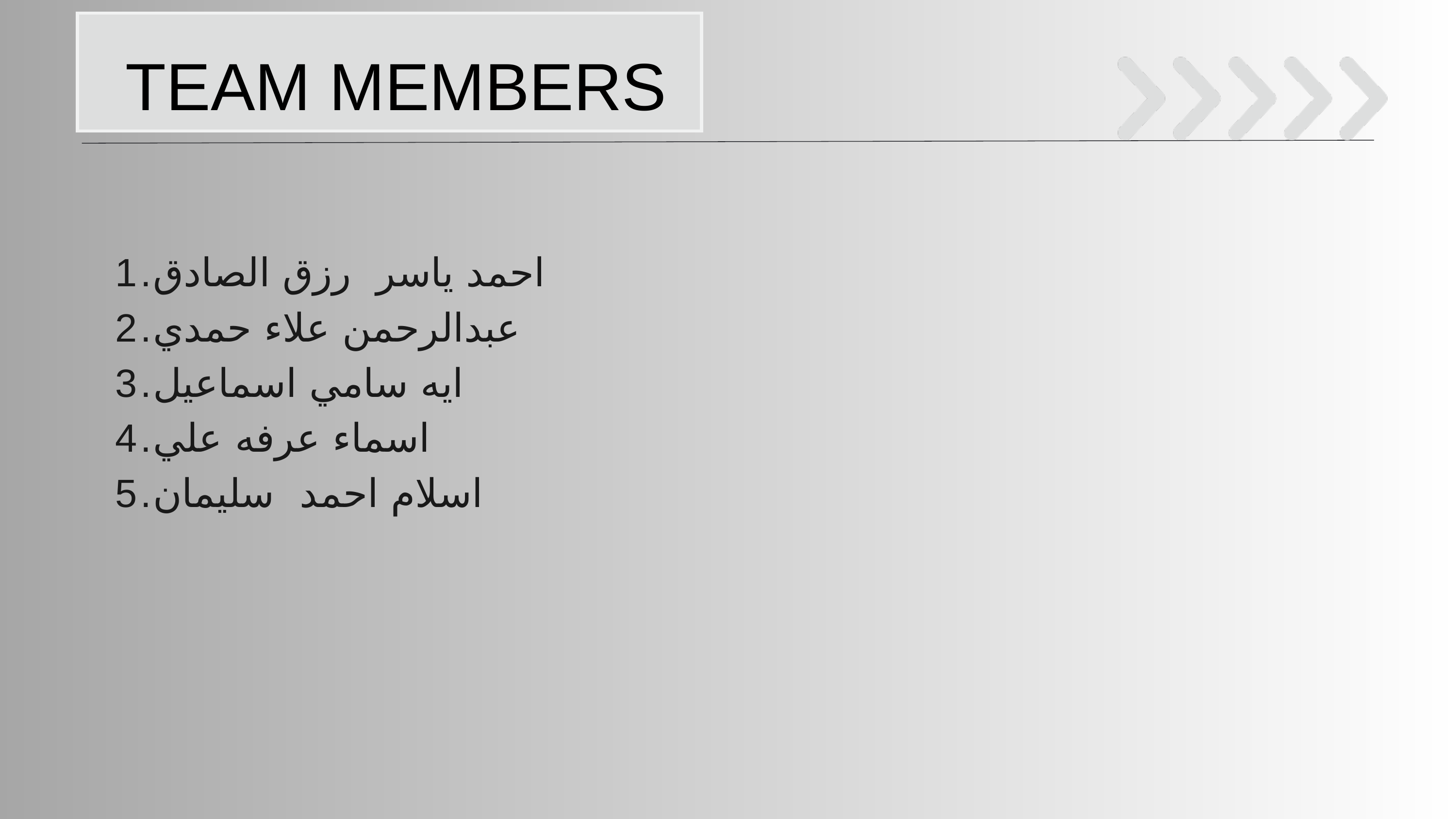

TEAM MEMBERS

احمد ياسر  رزق الصادق
عبدالرحمن علاء حمدي
ايه سامي اسماعيل
اسماء عرفه علي
اسلام احمد  سليمان